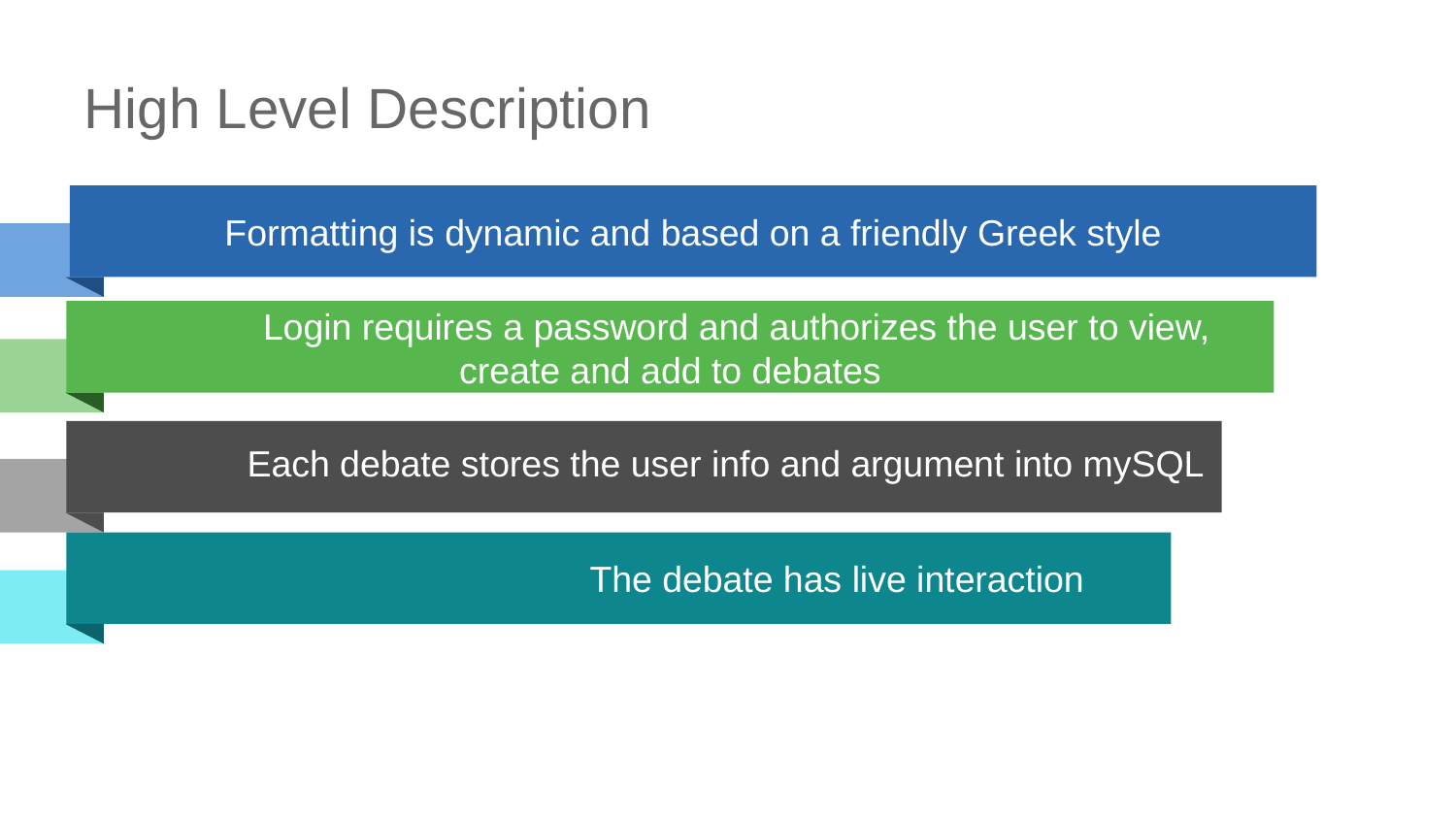

# High Level Description
Formatting is dynamic and based on a friendly Greek style

             Login requires a password and authorizes the user to view, create and add to debates

                Each debate stores the user info and argument into mySQL
			The debate has live interaction